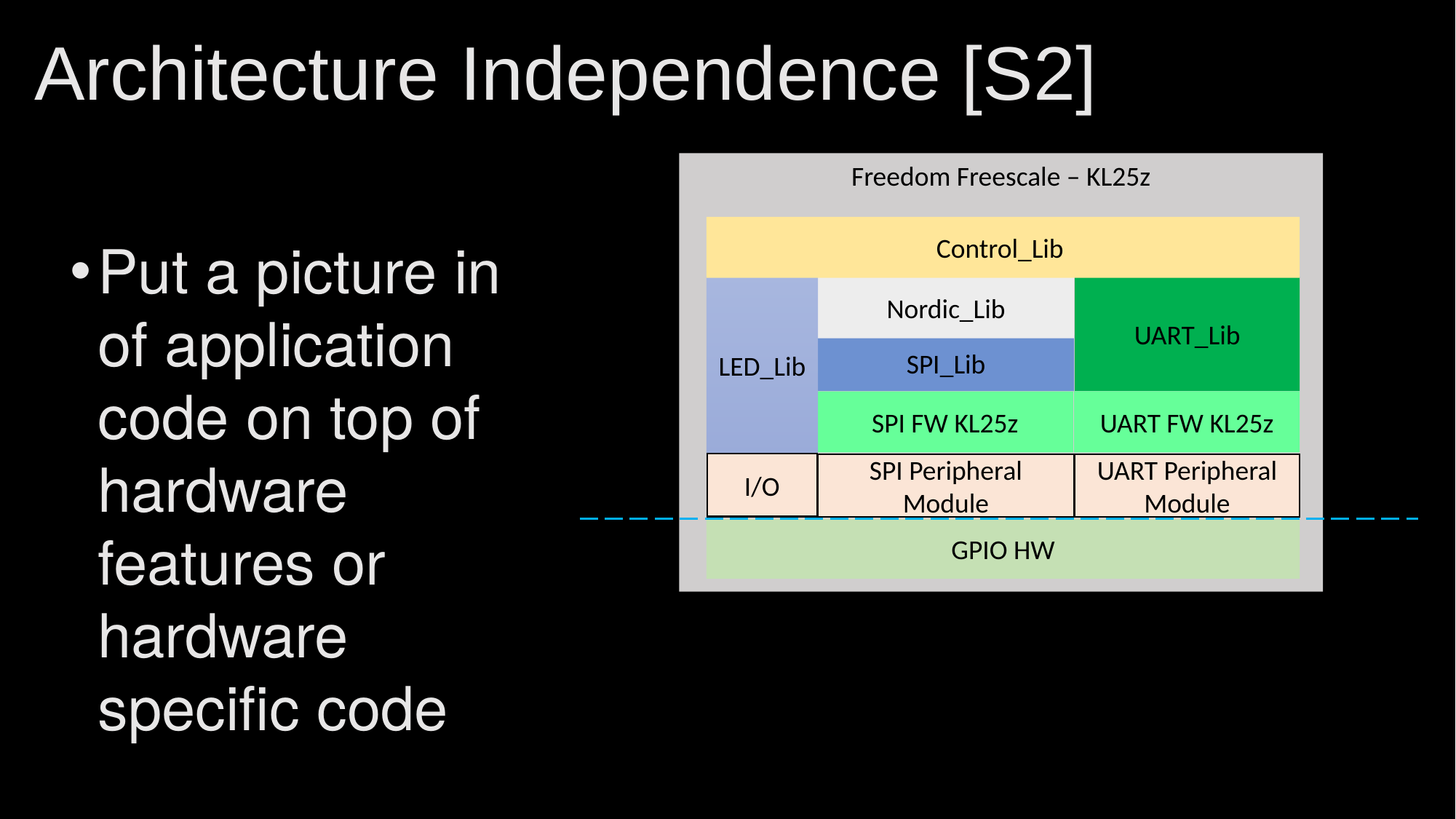

# Architecture Independence [S2]

Put a picture in of application code on top of hardware features or hardware specific code
Freedom Freescale – KL25z
Control_Lib
UART_Lib
LED_Lib
Nordic_Lib
SPI_Lib
UART FW KL25z
SPI FW KL25z
I/O
SPI Peripheral Module
UART Peripheral Module
GPIO HW